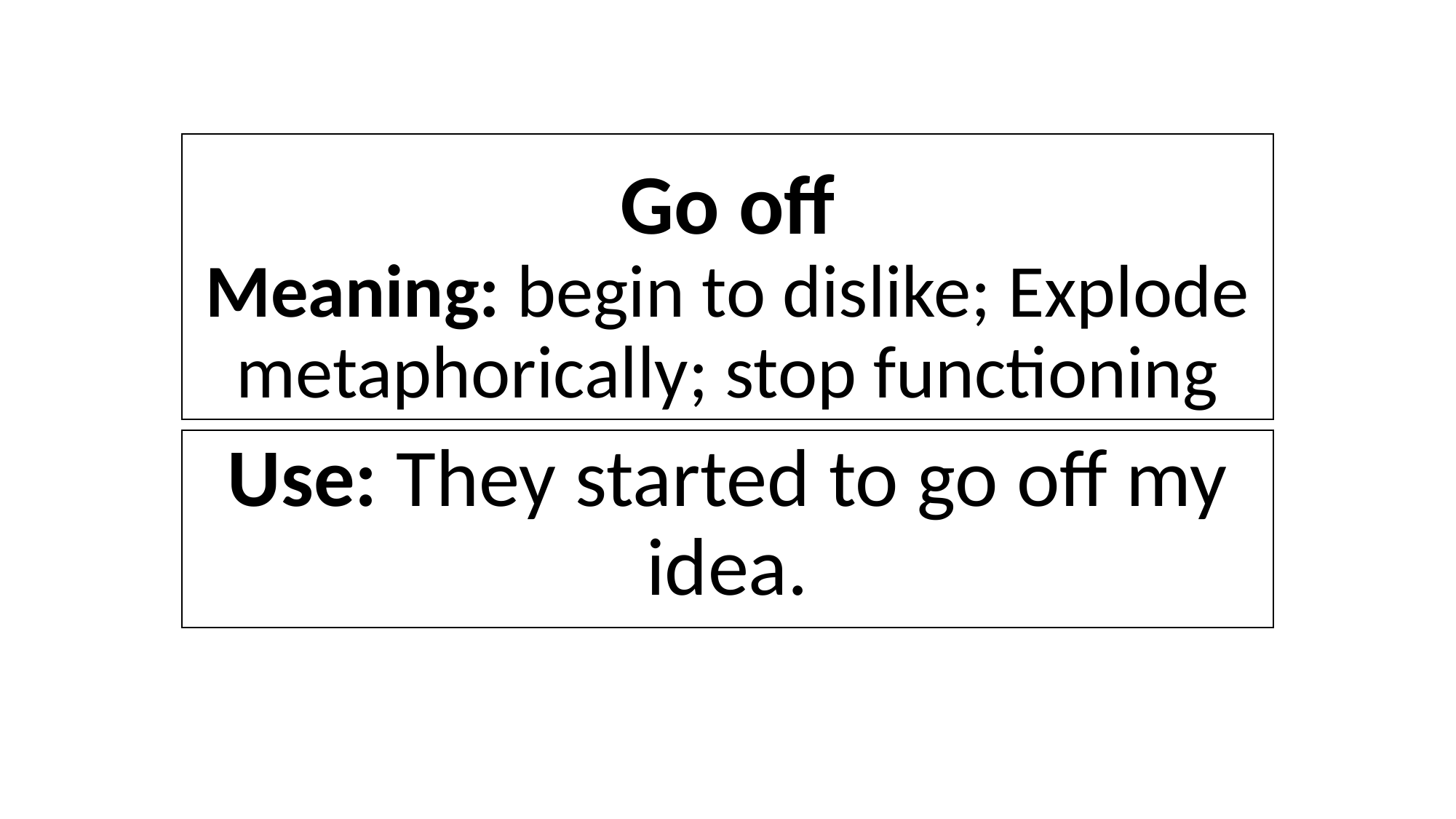

# Go off Meaning: begin to dislike; Explode metaphorically; stop functioning
Use: They started to go off my idea.